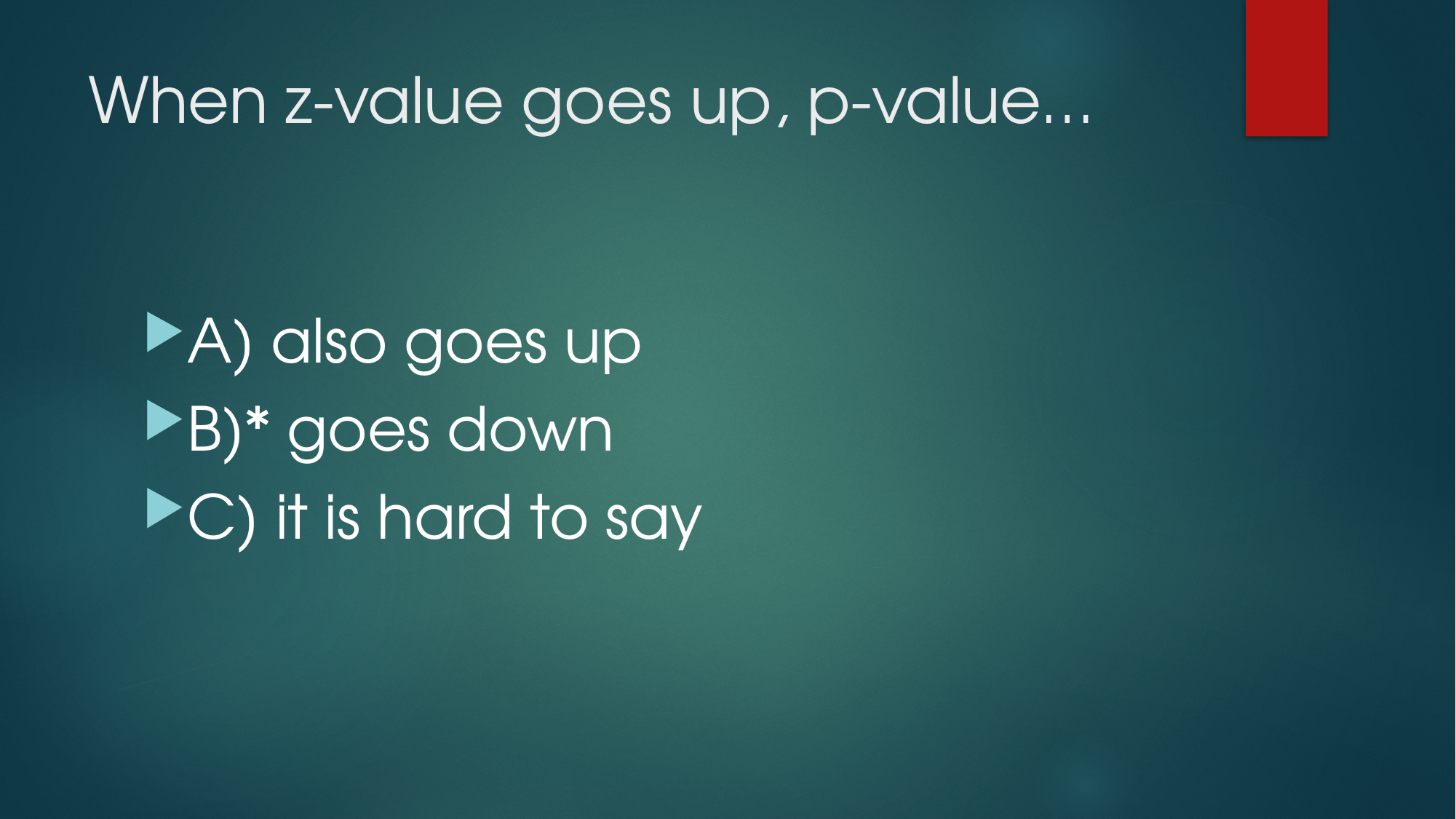

# When z-value goes up, p-value…

A) also goes up
B)* goes down
C) it is hard to say